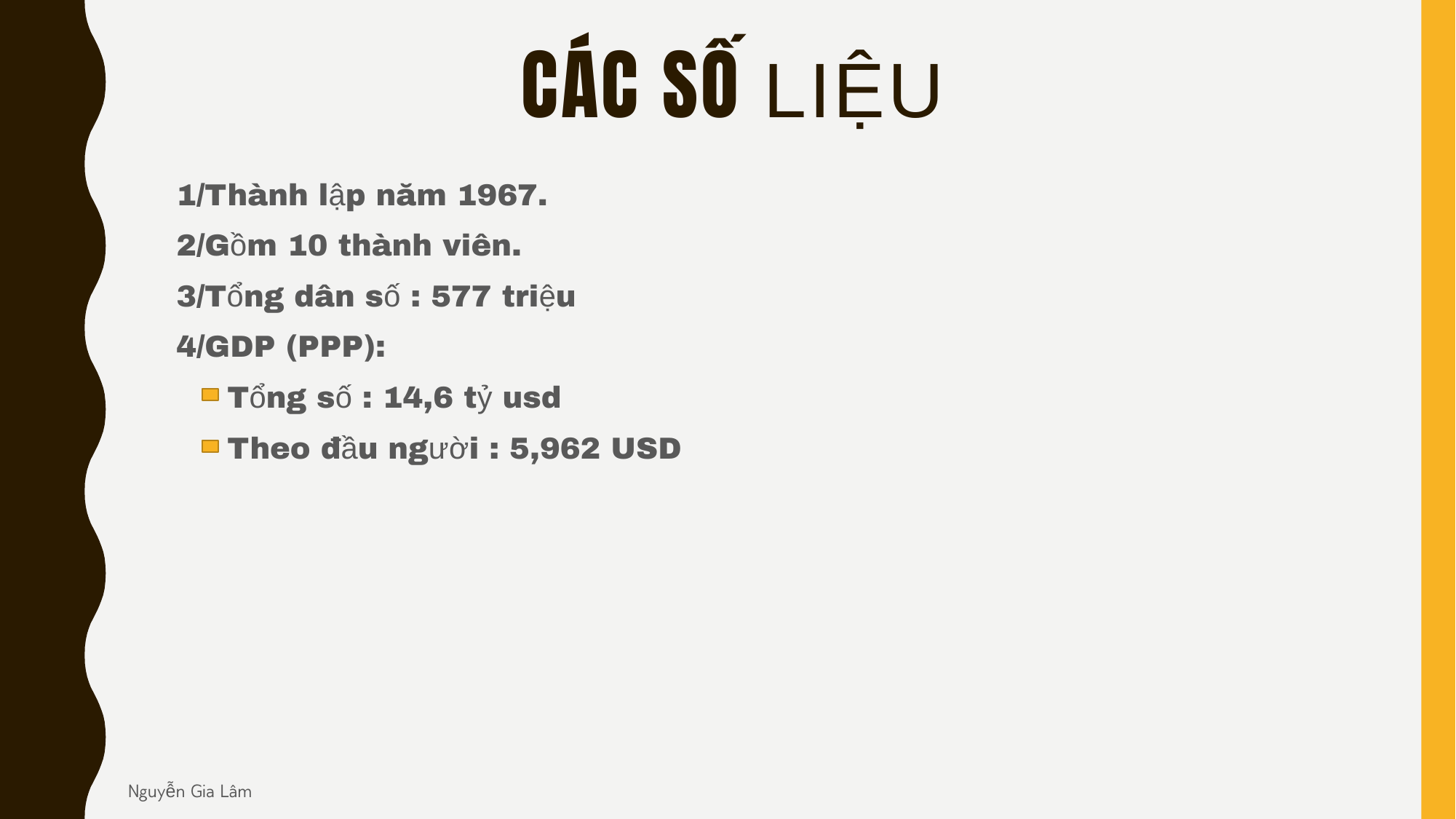

# CÁC SỐ LIệU
1/Thành lập năm 1967.
2/Gồm 10 thành viên.
3/Tổng dân số : 577 triệu
4/GDP (PPP):
     Tổng số : 14,6 tỷ usd
     Theo đầu người : 5,962 USD

Nguyễn Gia Lâm